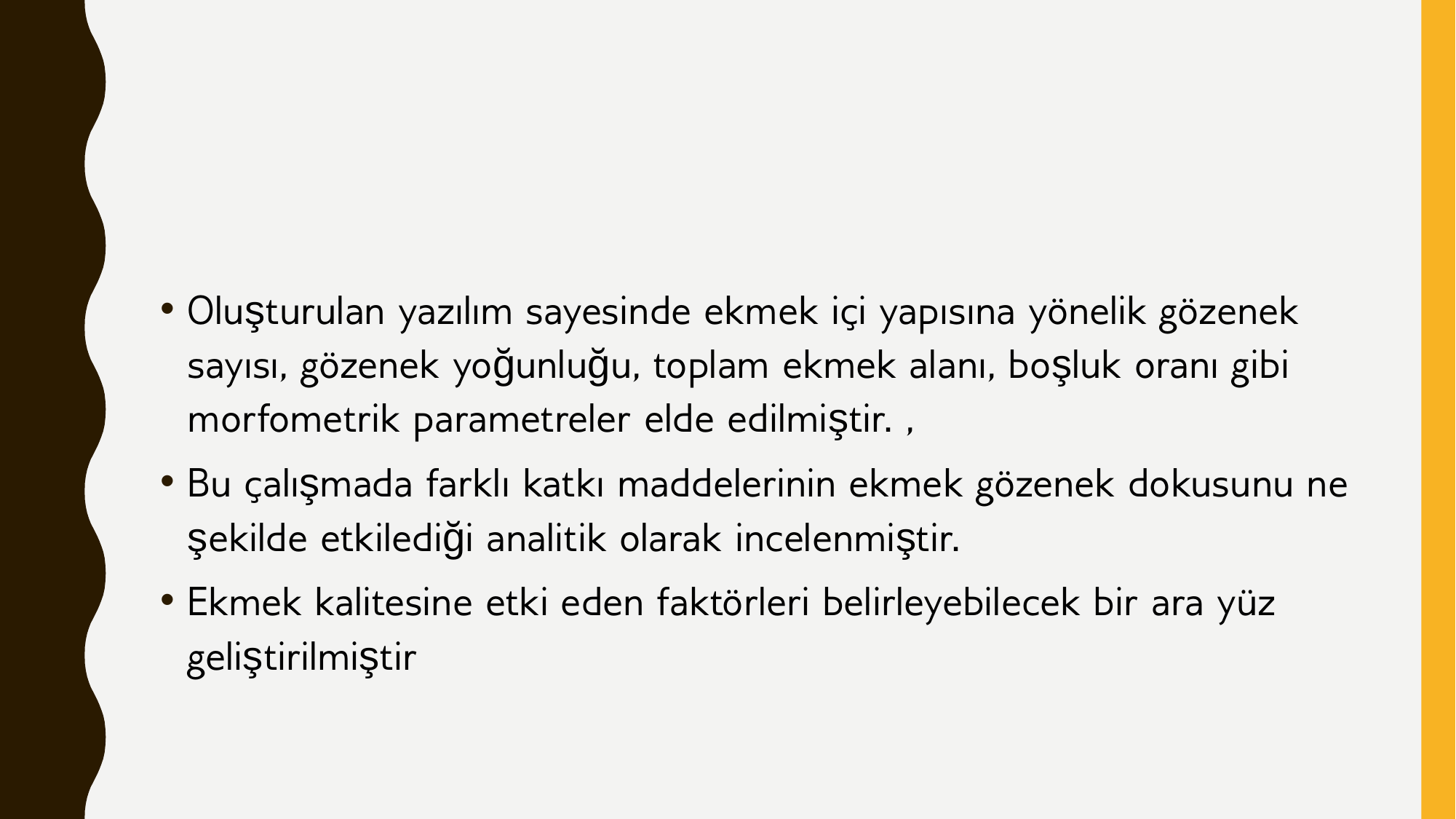

Oluşturulan yazılım sayesinde ekmek içi yapısına yönelik gözenek sayısı, gözenek yoğunluğu, toplam ekmek alanı, boşluk oranı gibi morfometrik parametreler elde edilmiştir. ,
Bu çalışmada farklı katkı maddelerinin ekmek gözenek dokusunu ne şekilde etkilediği analitik olarak incelenmiştir.
Ekmek kalitesine etki eden faktörleri belirleyebilecek bir ara yüz geliştirilmiştir